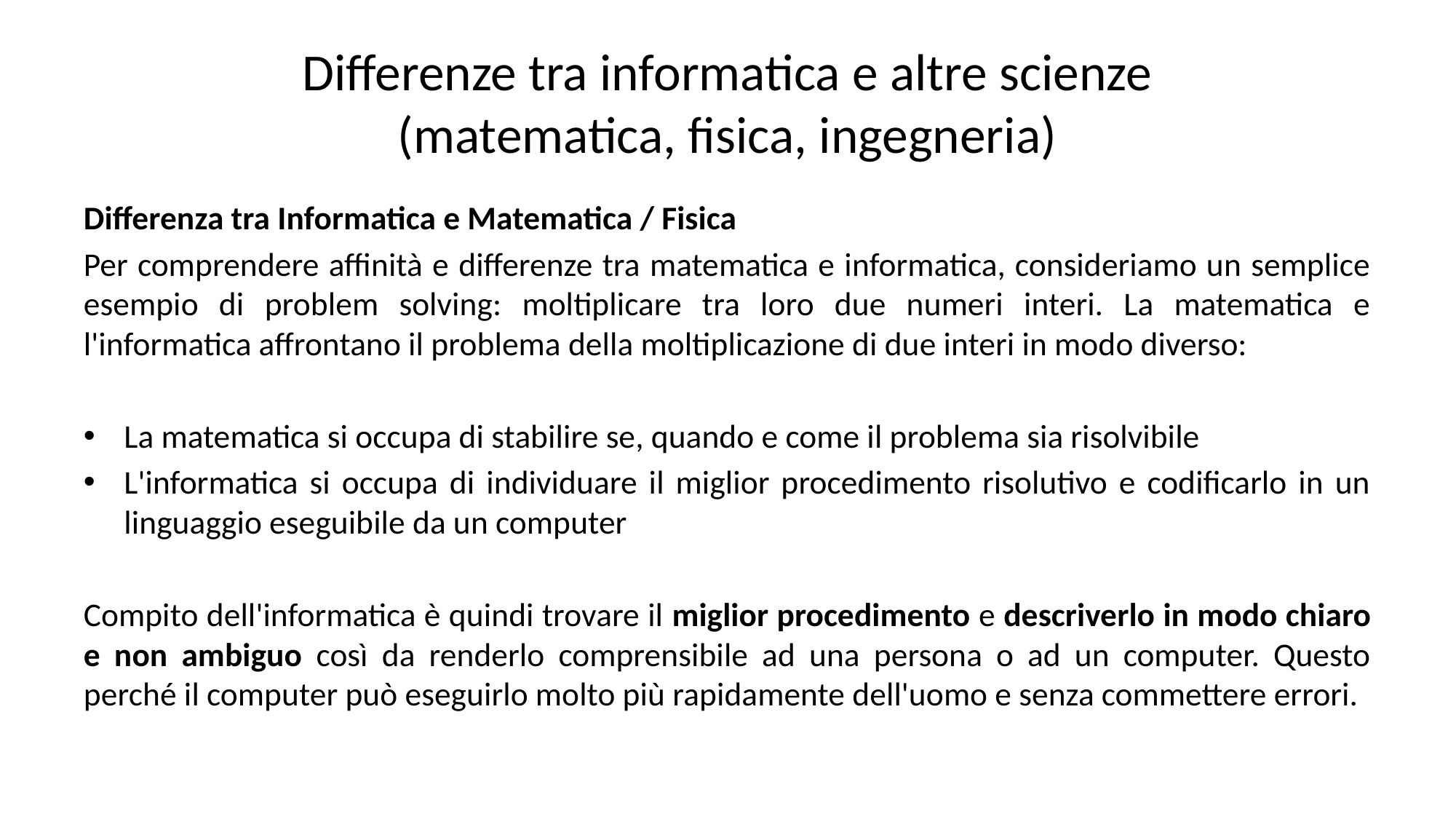

# Differenze tra informatica e altre scienze (matematica, fisica, ingegneria)
Differenza tra Informatica e Matematica / Fisica
Per comprendere affinità e differenze tra matematica e informatica, consideriamo un semplice esempio di problem solving: moltiplicare tra loro due numeri interi. La matematica e l'informatica affrontano il problema della moltiplicazione di due interi in modo diverso:

La matematica si occupa di stabilire se, quando e come il problema sia risolvibile
L'informatica si occupa di individuare il miglior procedimento risolutivo e codificarlo in un linguaggio eseguibile da un computer

Compito dell'informatica è quindi trovare il miglior procedimento e descriverlo in modo chiaro e non ambiguo così da renderlo comprensibile ad una persona o ad un computer. Questo perché il computer può eseguirlo molto più rapidamente dell'uomo e senza commettere errori.